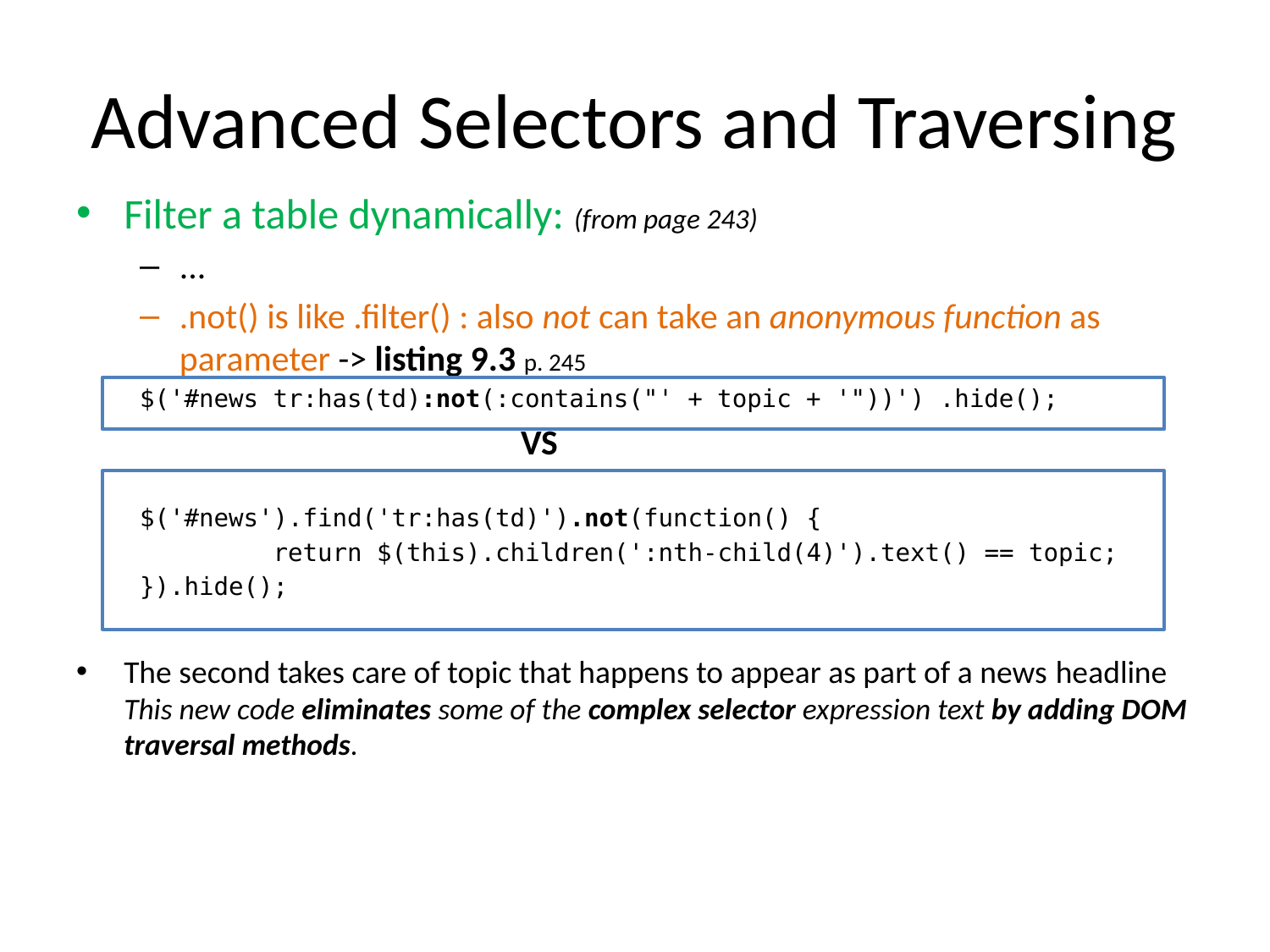

# Advanced Selectors and Traversing
Filter a table dynamically: (from page 243)
...
.not() is like .filter() : also not can take an anonymous function as parameter -> listing 9.3 p. 245
$('#news tr:has(td):not(:contains("' + topic + '"))') .hide();
			VS

$('#news').find('tr:has(td)').not(function() {
         return $(this).children(':nth-child(4)').text() == topic;
}).hide();

The second takes care of topic that happens to appear as part of a news headline
This new code eliminates some of the complex selector expression text by adding DOM traversal methods.